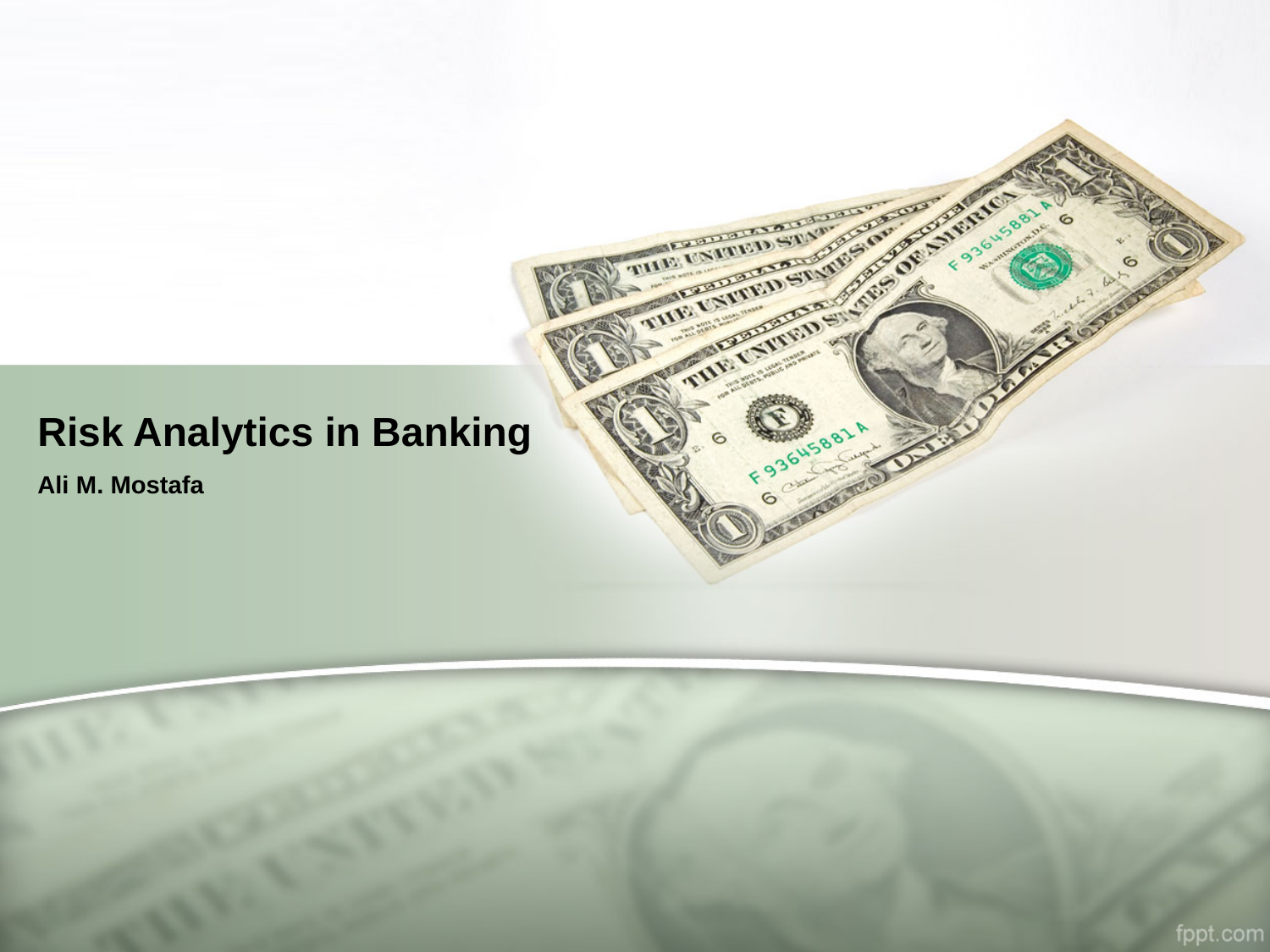

# Risk Analytics in Banking
Ali M. Mostafa